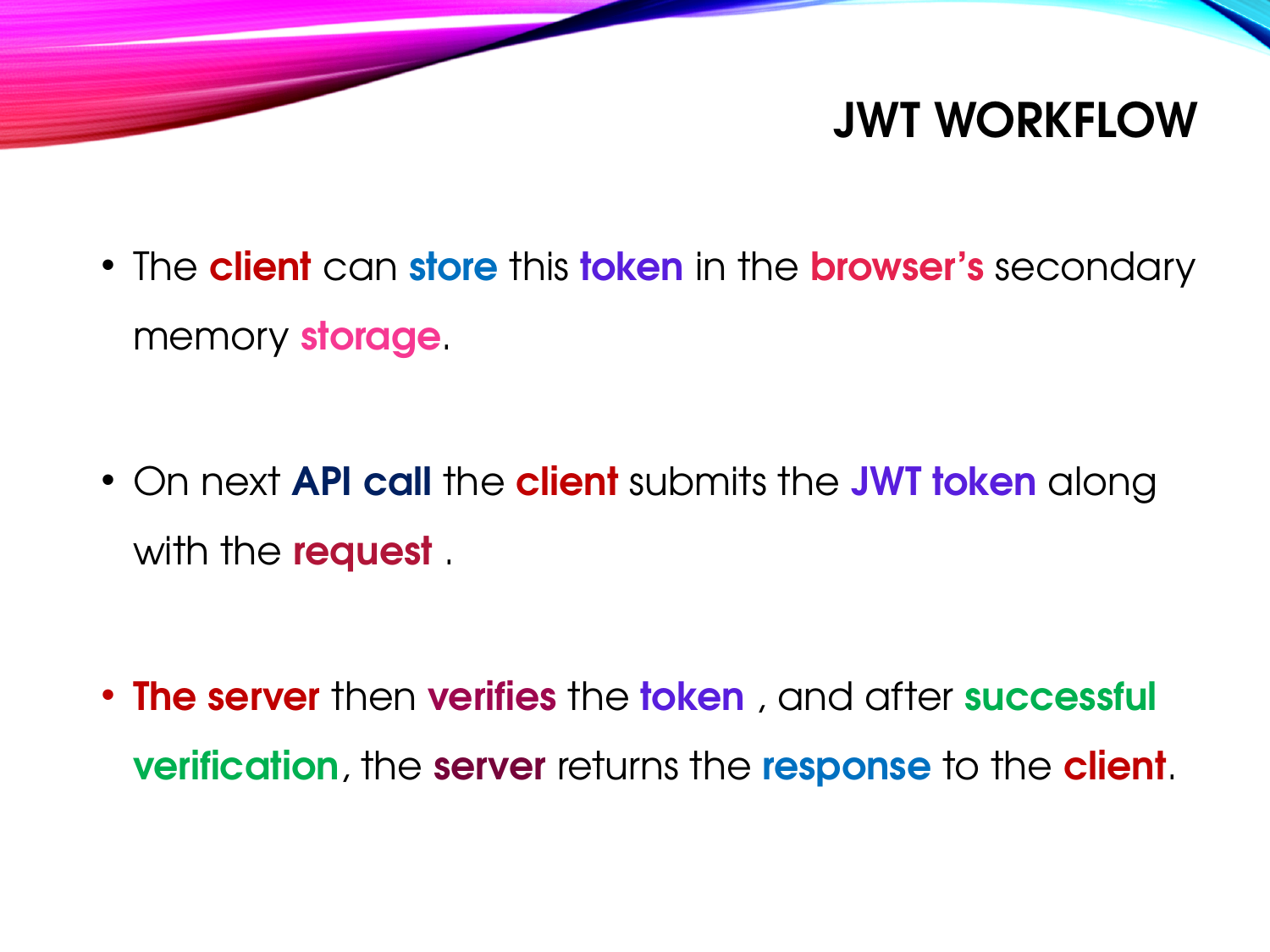

# Jwt workflow
The client can store this token in the browser’s secondary memory storage.

On next API call the client submits the JWT token along with the request .

The server then verifies the token , and after successful verification, the server returns the response to the client.